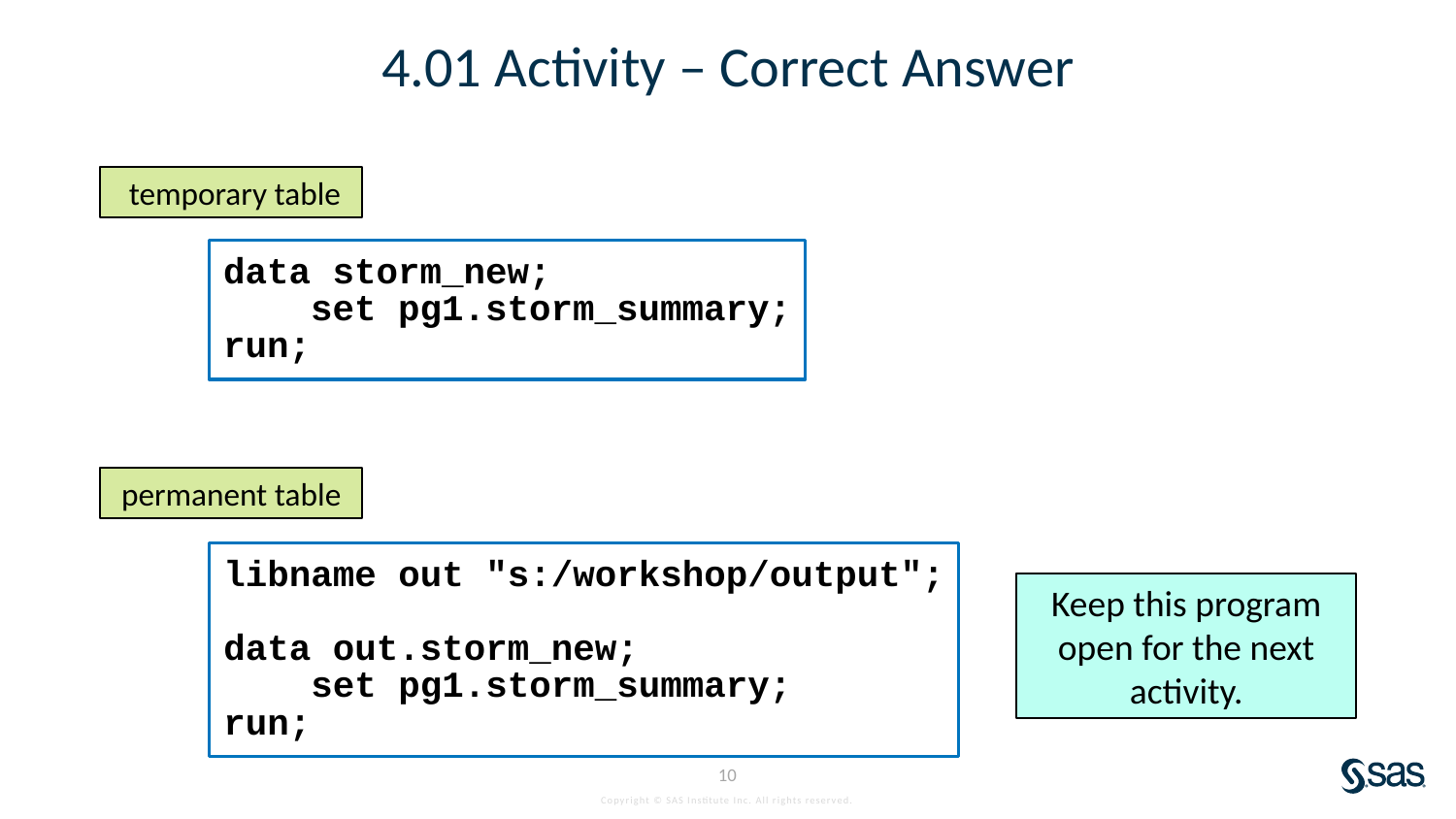

# 4.01 Activity – Correct Answer
 temporary table
data storm_new;
    set pg1.storm_summary;
run;
permanent table
libname out "s:/workshop/output";

data out.storm_new;
    set pg1.storm_summary;
run;
Keep this program open for the next activity.